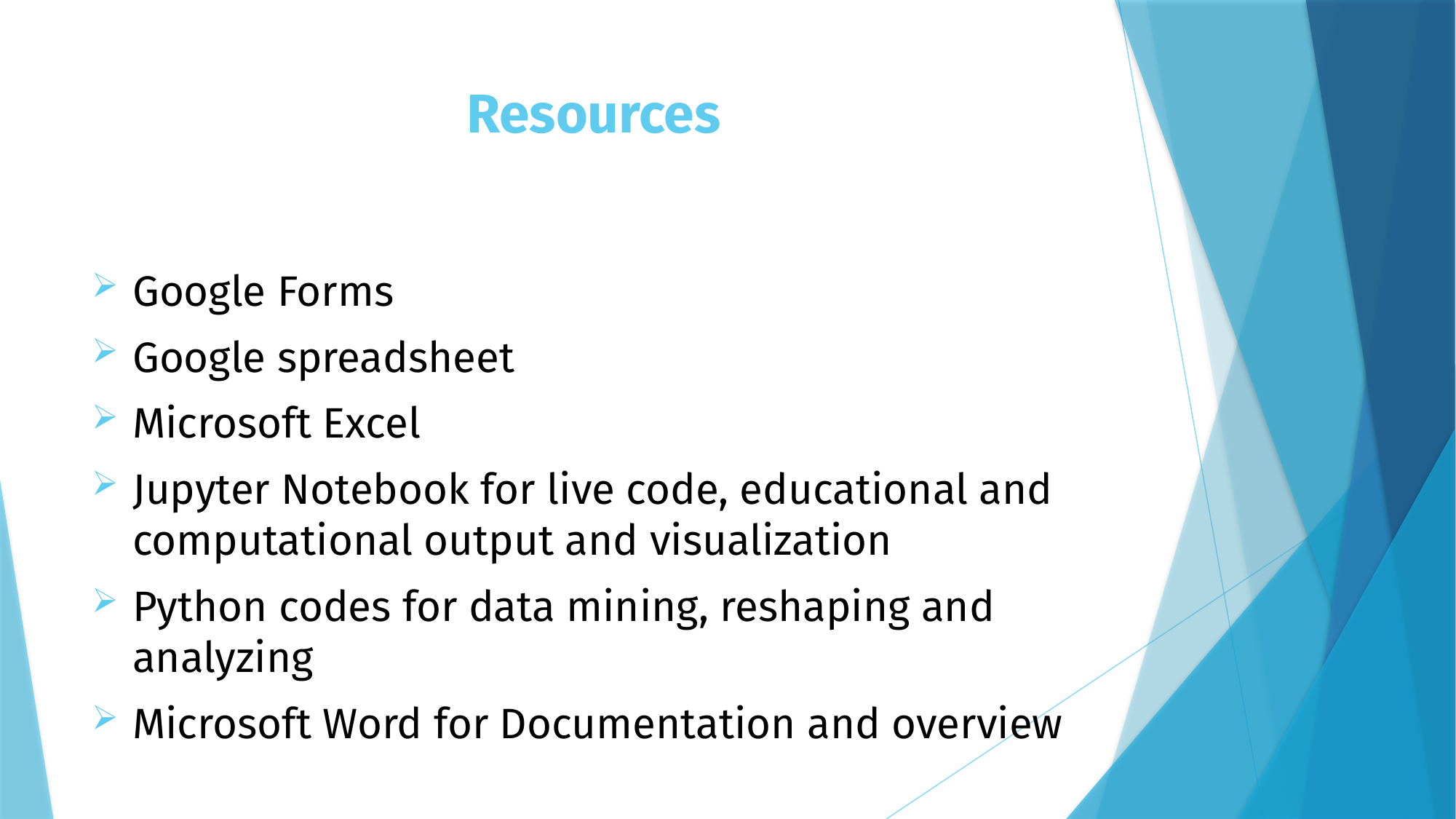

# Resources
Google Forms
Google spreadsheet
Microsoft Excel
Jupyter Notebook for live code, educational and computational output and visualization
Python codes for data mining, reshaping and analyzing
Microsoft Word for Documentation and overview